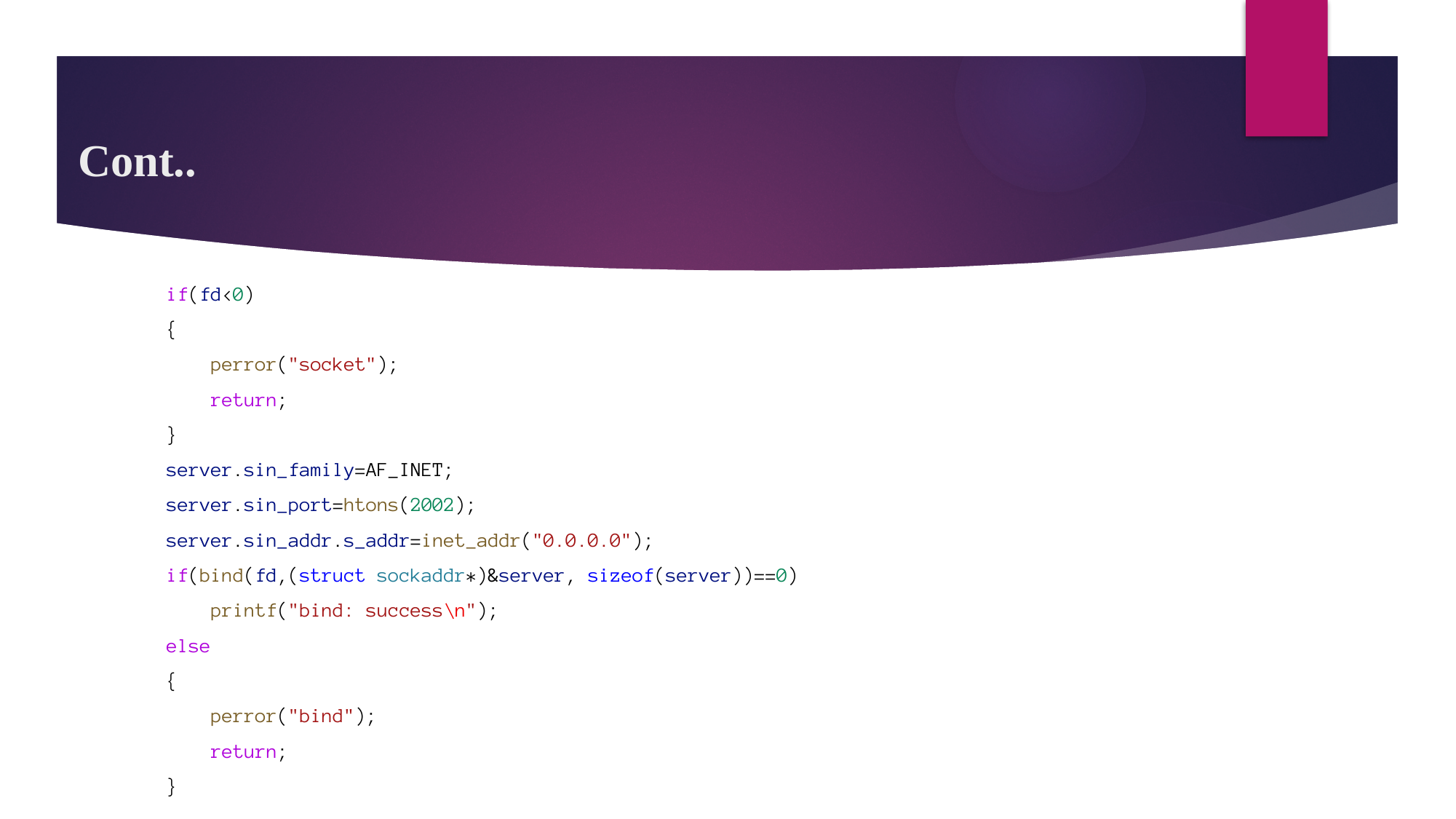

# Cont..
        if(fd<0)
        {
            perror("socket");
            return;
        }
        server.sin_family=AF_INET;
        server.sin_port=htons(2002);
        server.sin_addr.s_addr=inet_addr("0.0.0.0");
        if(bind(fd,(struct sockaddr*)&server, sizeof(server))==0)
            printf("bind: success\n");
        else
        {
            perror("bind");
            return;
        }